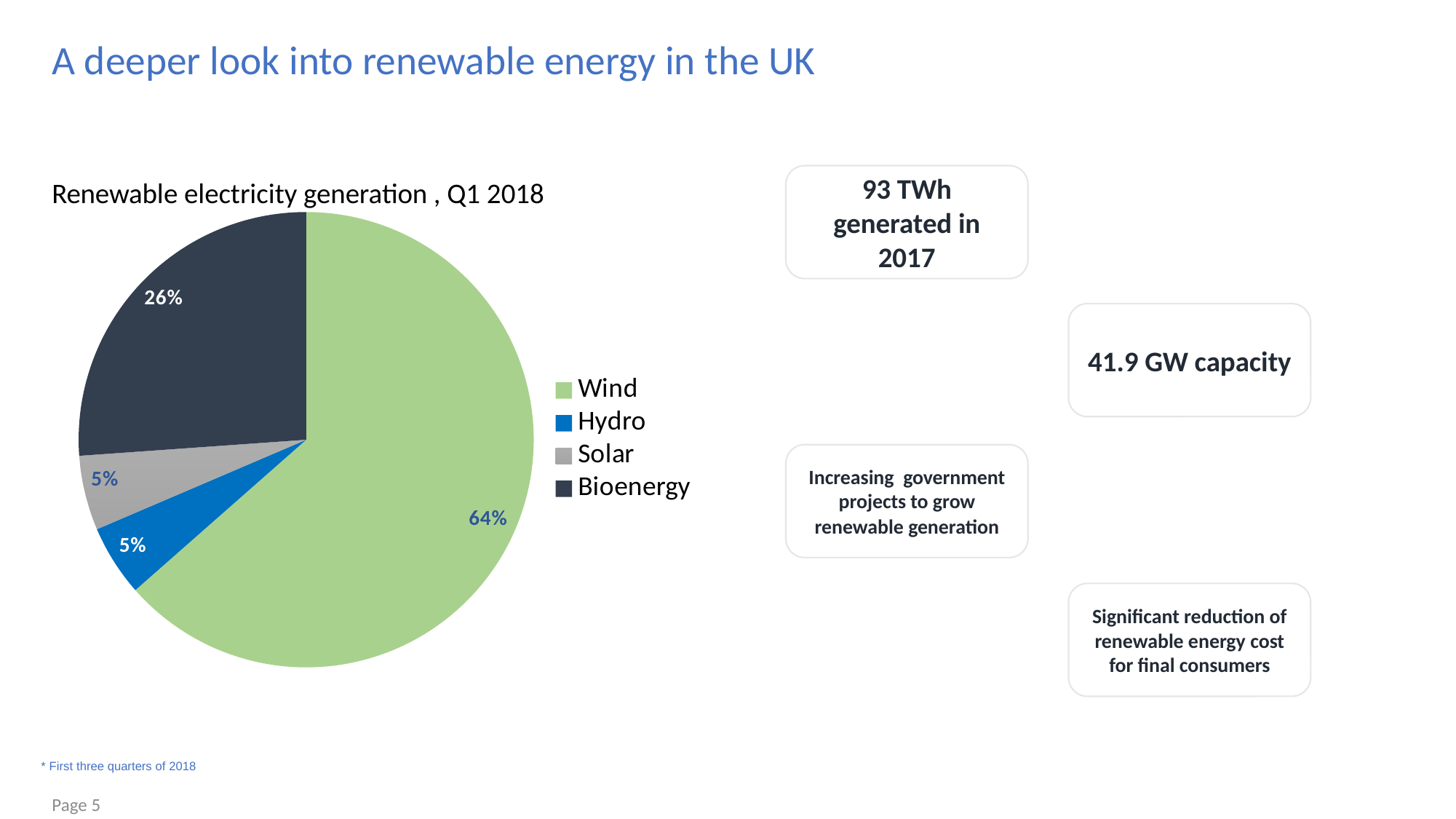

# A deeper look into renewable energy in the UK
93 TWh generated in 2017
Renewable electricity generation , Q1 2018

### Chart

| Category |  |
|---|---|
| Wind | 0.6351254480286739 |
| Hydro | 0.05053763440860215 |
| Solar | 0.05304659498207886 |
| Bioenergy | 0.26129032258064516 |
41.9 GW capacity
Increasing  government projects to grow renewable generation
Significant reduction of renewable energy cost for final consumers
* First three quarters of 2018
Page 5